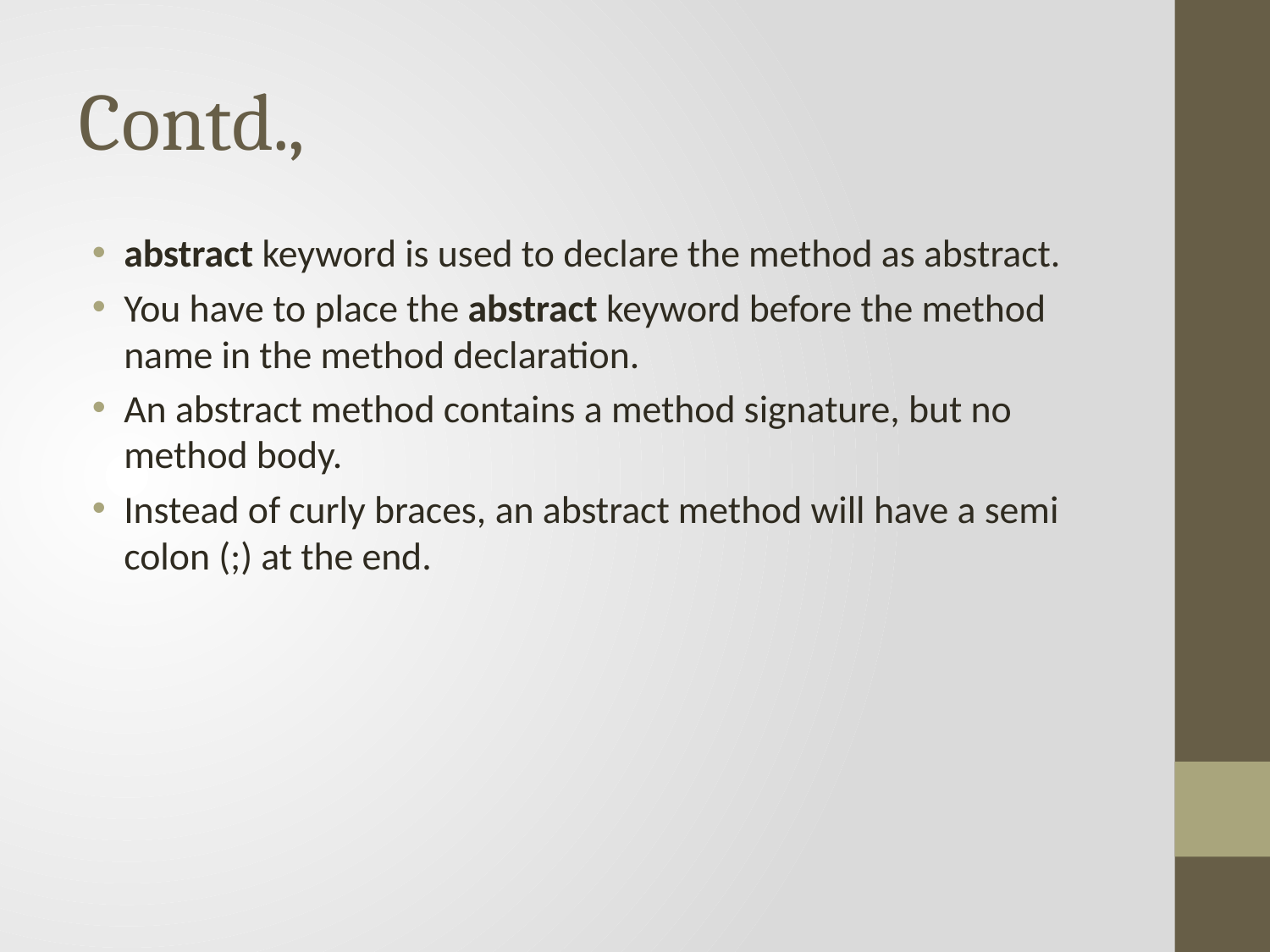

# Contd.,
abstract keyword is used to declare the method as abstract.
You have to place the abstract keyword before the method name in the method declaration.
An abstract method contains a method signature, but no method body.
Instead of curly braces, an abstract method will have a semi colon (;) at the end.